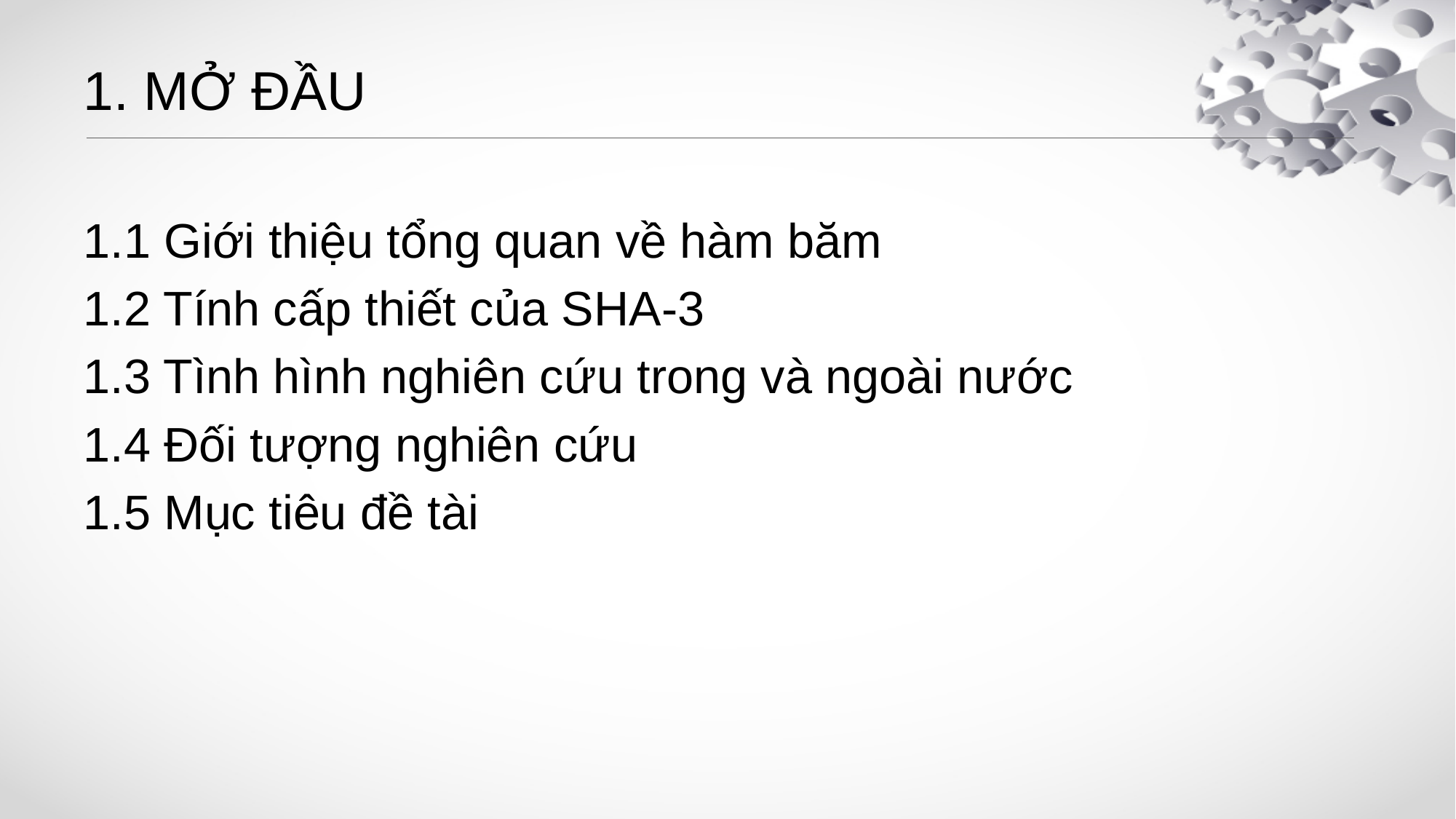

# 1. MỞ ĐẦU
1.1 Giới thiệu tổng quan về hàm băm
1.2 Tính cấp thiết của SHA-3
1.3 Tình hình nghiên cứu trong và ngoài nước
1.4 Đối tượng nghiên cứu
1.5 Mục tiêu đề tài